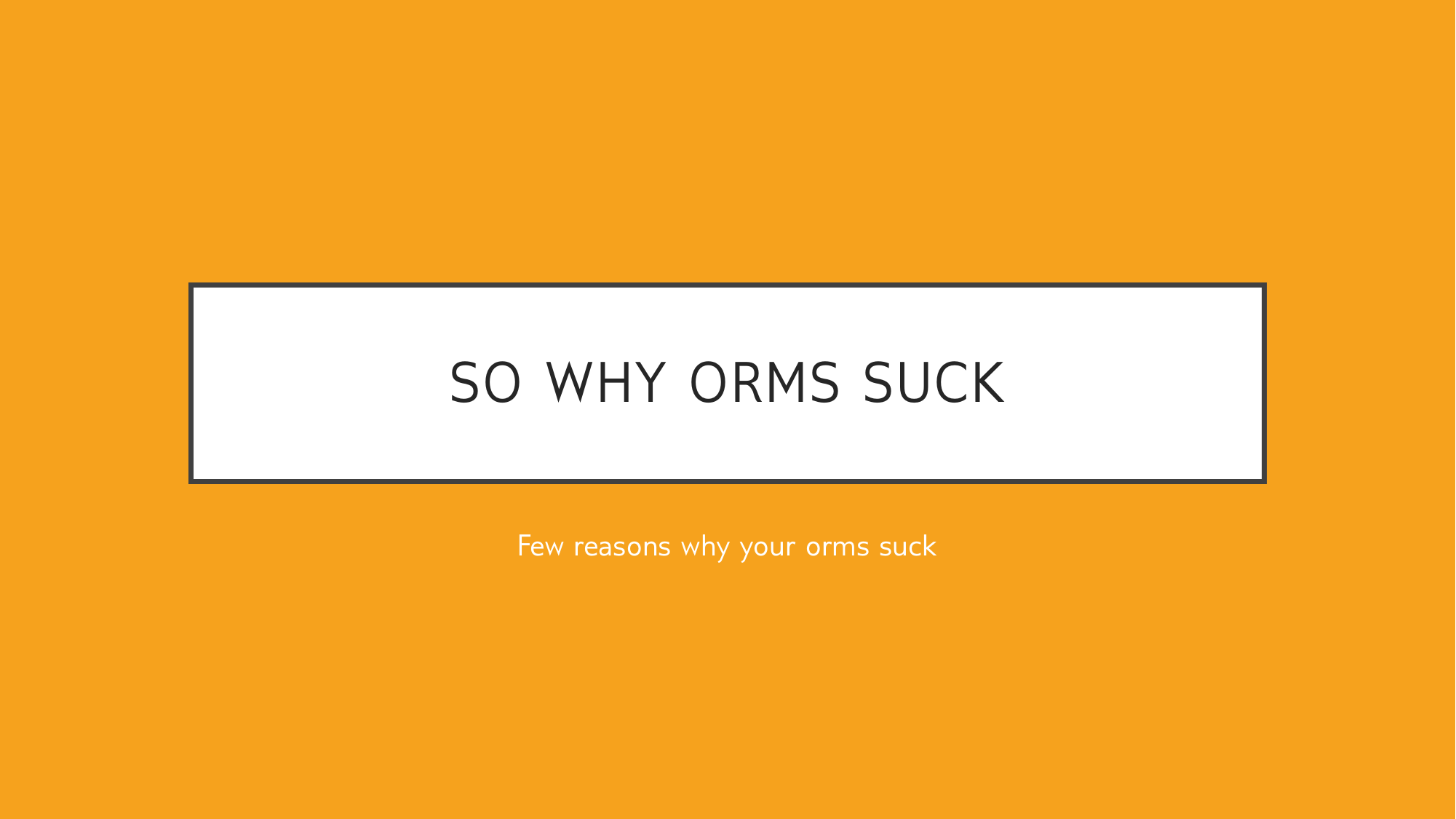

# So why orms suck
Few reasons why your orms suck